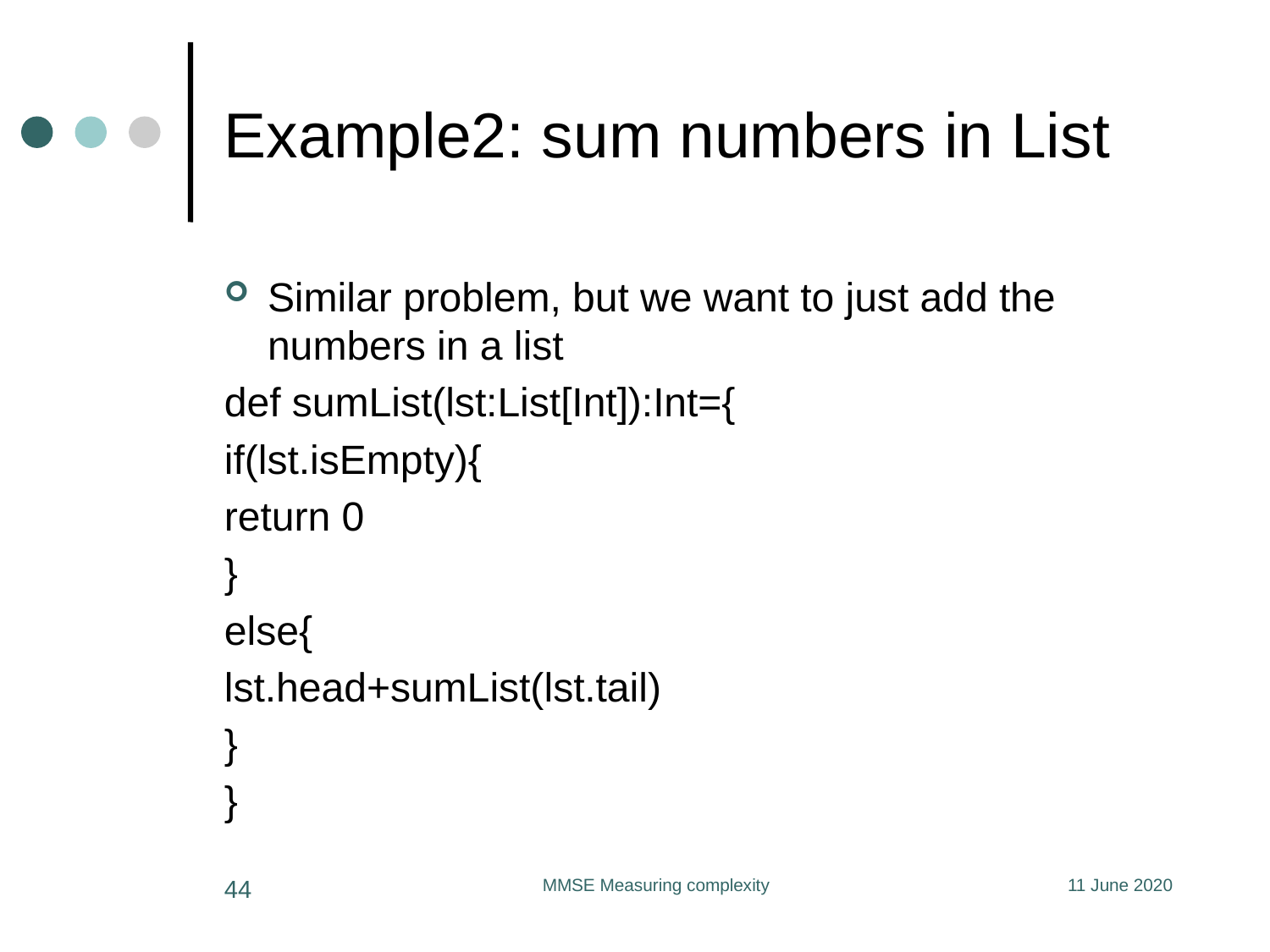

# Example2: sum numbers in List
Similar problem, but we want to just add the numbers in a list
def sumList(lst:List[Int]):Int={
if(lst.isEmpty){
return 0
}
else{
lst.head+sumList(lst.tail)
}
}
44
MMSE Measuring complexity
11 June 2020